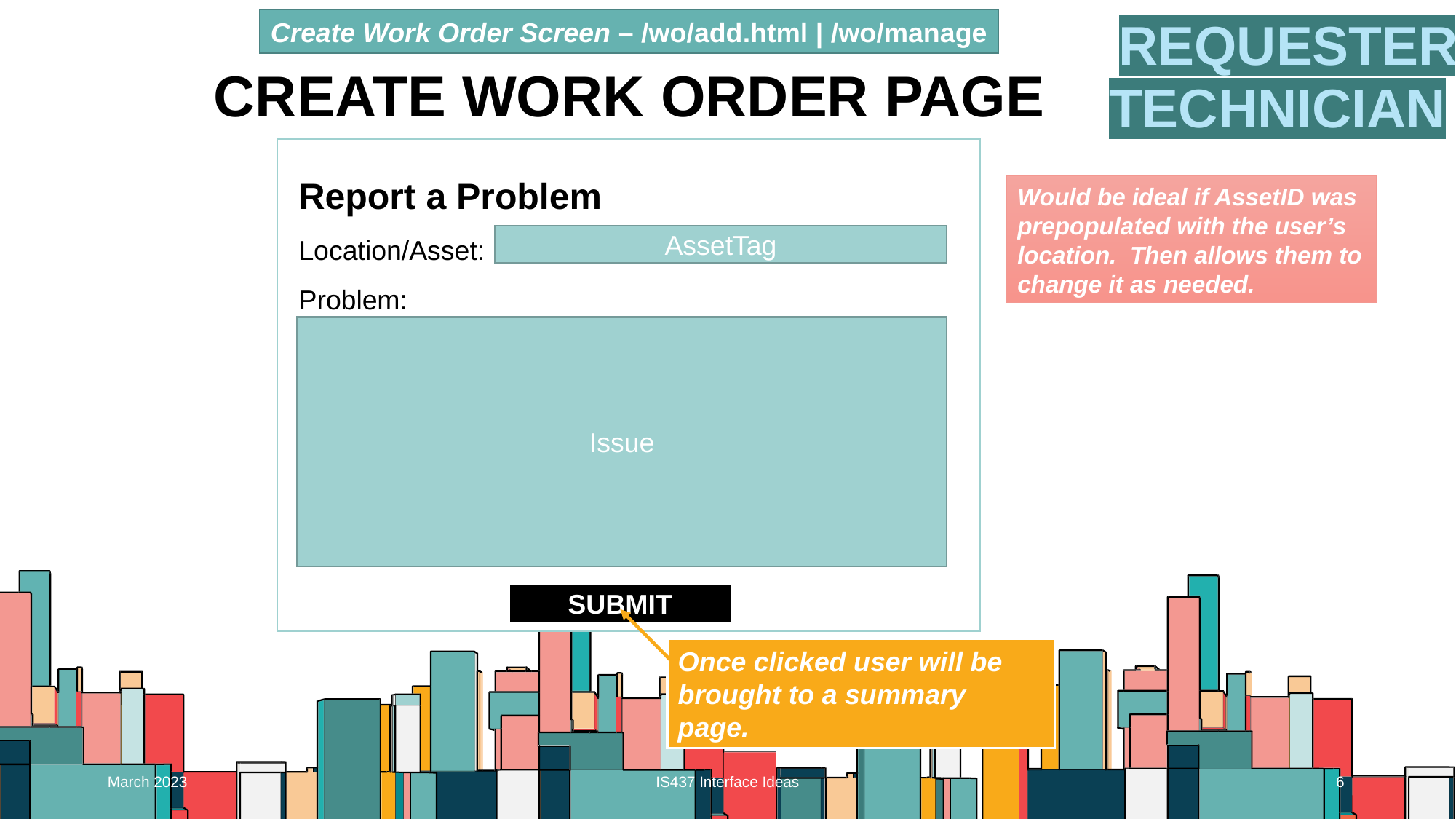

REQUESTER
Create Work Order Screen – /wo/add.html | /wo/manage
# Create Work Order Page
TECHNICIAN

Report a Problem
Location/Asset:
Problem:

Would be ideal if AssetID was prepopulated with the user’s location.  Then allows them to change it as needed.
AssetTag
Issue
SUBMIT
Once clicked user will be brought to a summary page.
6
March 2023
IS437 Interface Ideas
6